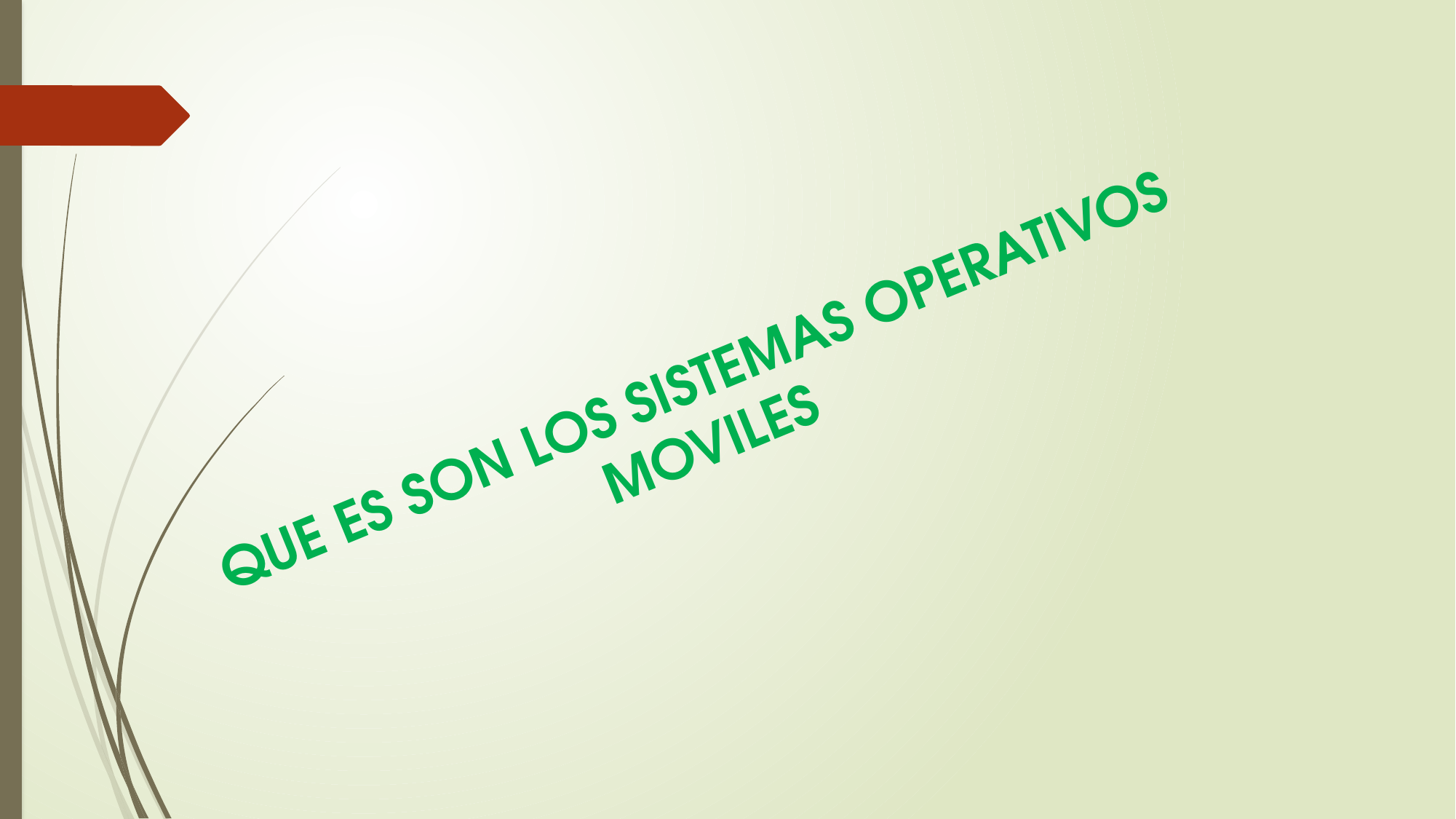

# QUE ES SON LOS SISTEMAS OPERATIVOS MOVILES